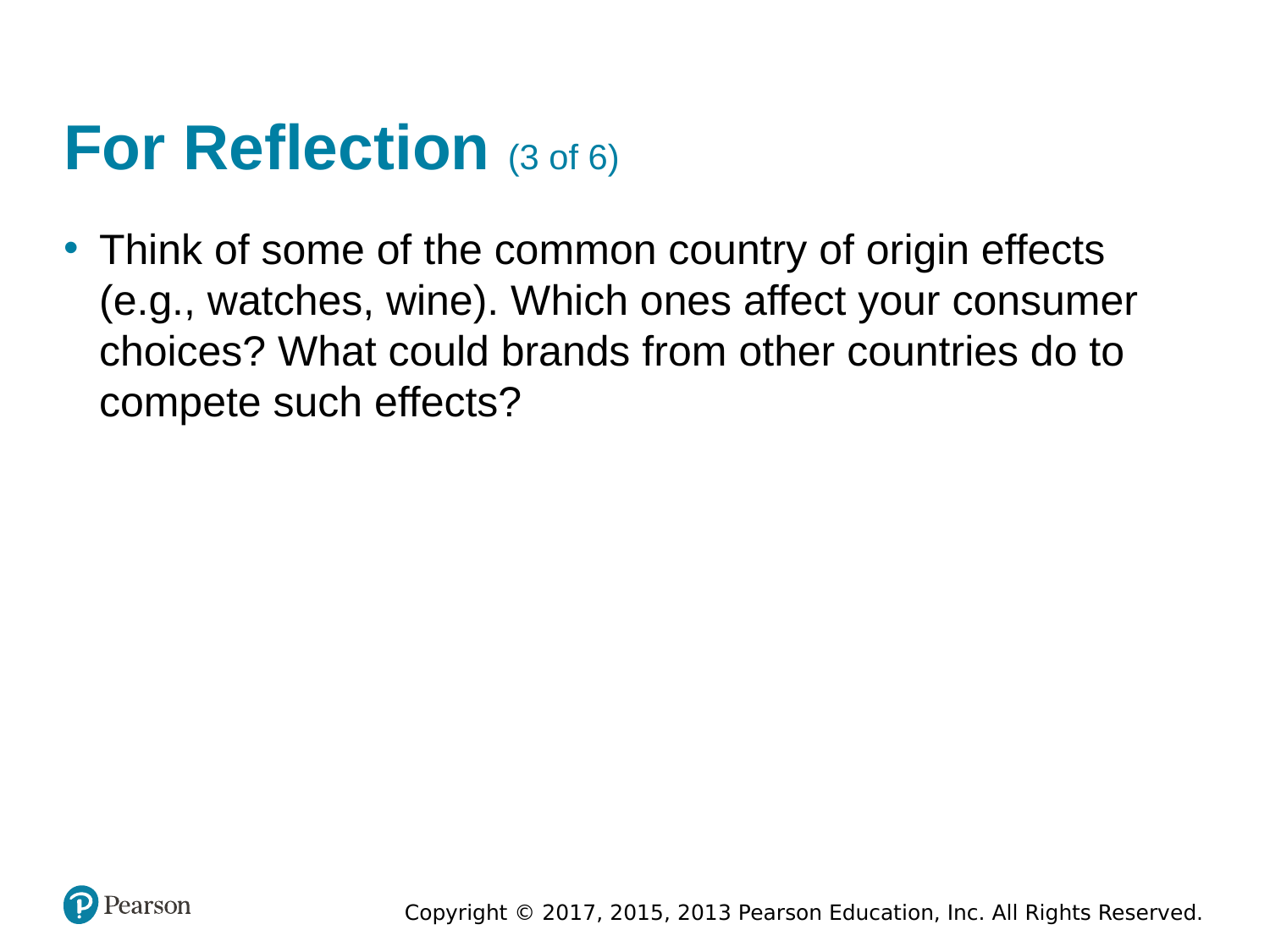

# For Reflection (3 of 6)
Think of some of the common country of origin effects (e.g., watches, wine). Which ones affect your consumer choices? What could brands from other countries do to compete such effects?